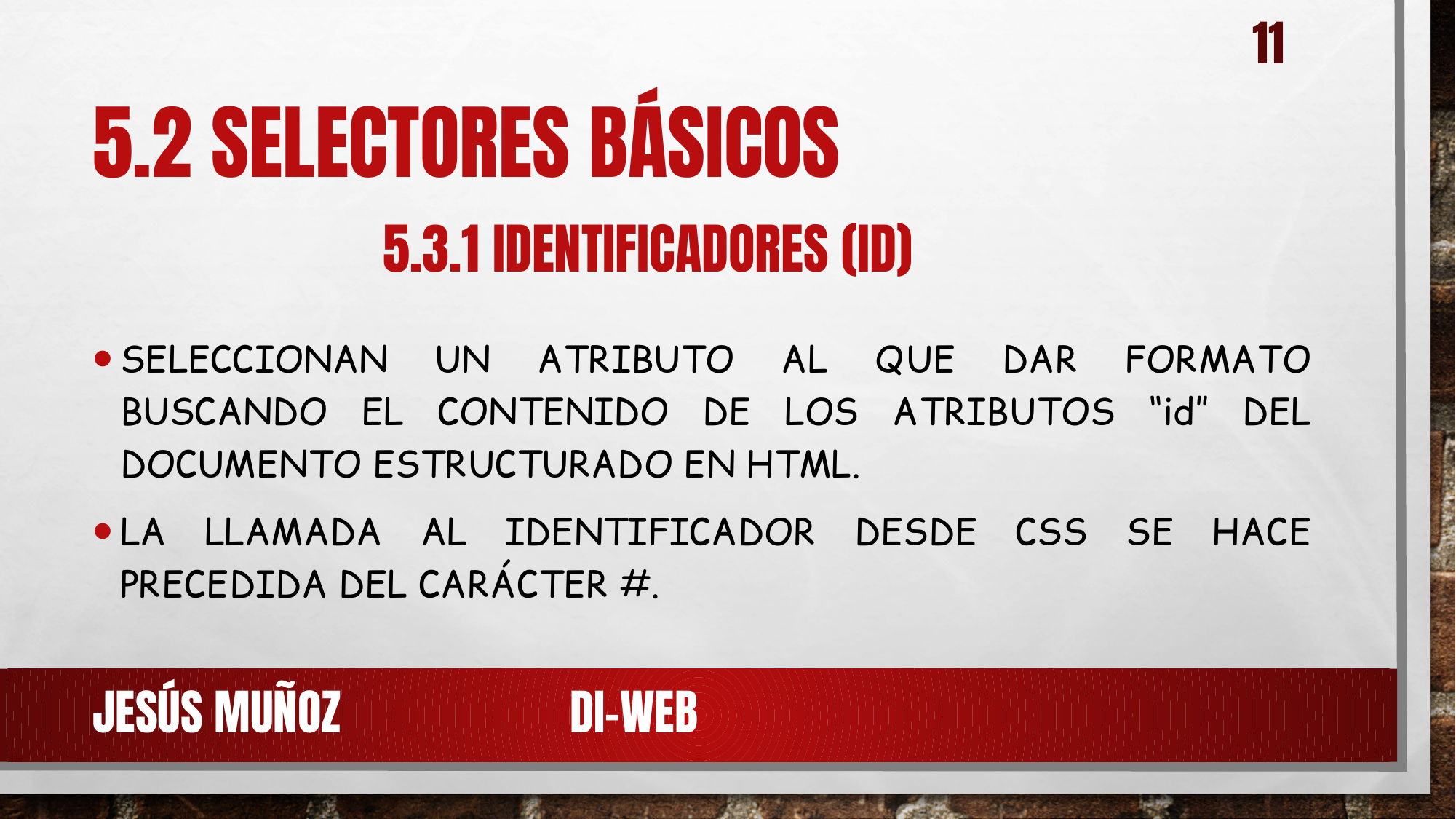

11
# 5.2 selectores básicos
5.3.1 Identificadores (id)
Seleccionan un atributo al que dar formato buscando el contenido de los atributos “id” DEL DOCUMENTO ESTRUCTURADO EN HTML.
La llamada al identificador desde CSS se hace precedida del carácter #.
Jesús Muñoz                    DI-WEB